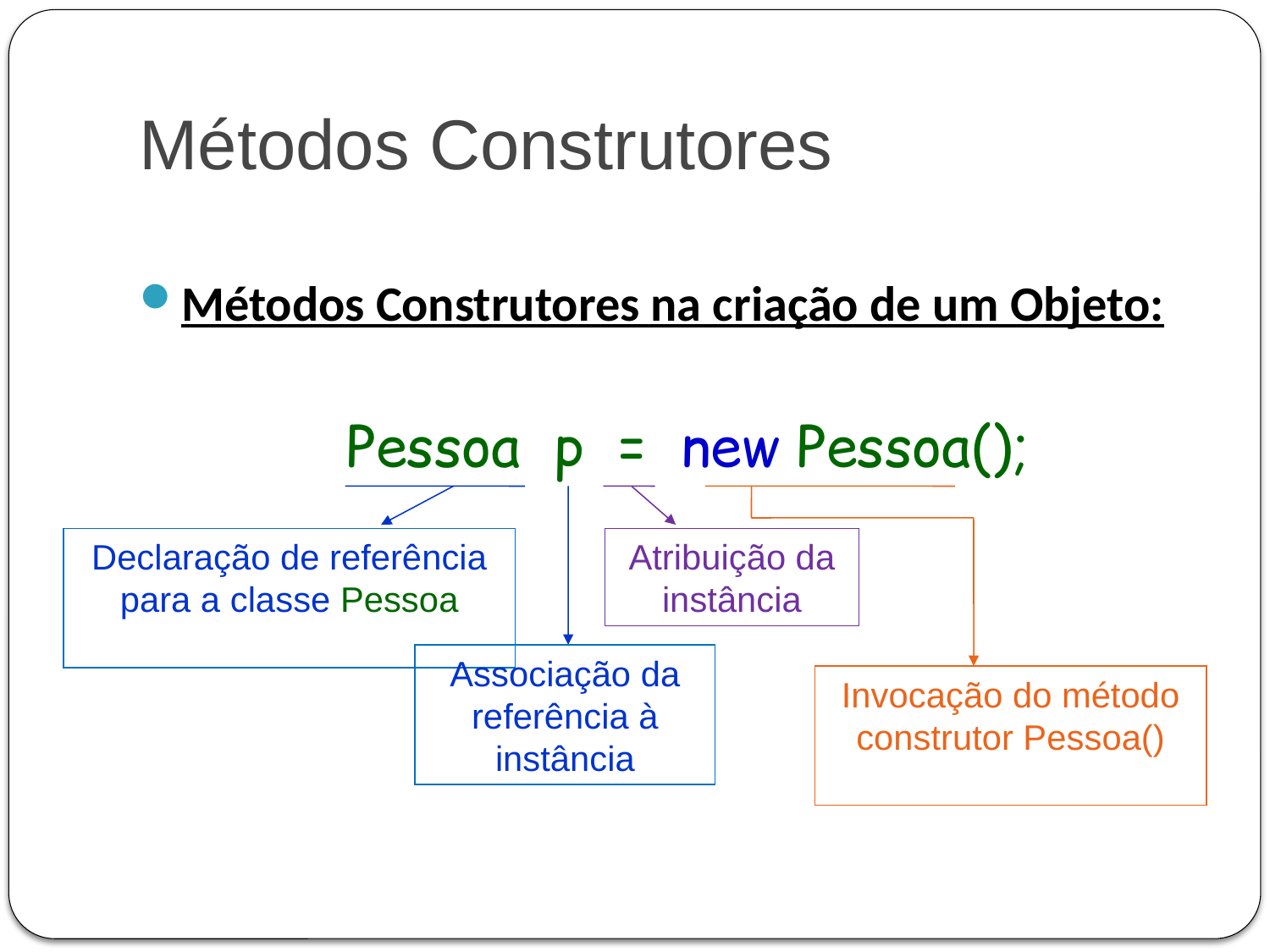

Métodos Construtores

Métodos Construtores na criação de um Objeto:

                 Pessoa  p  =  new Pessoa();

Declaração de referência para a classe Pessoa
Atribuição da instância
Associação da referência à instância
Invocação do método construtor Pessoa()